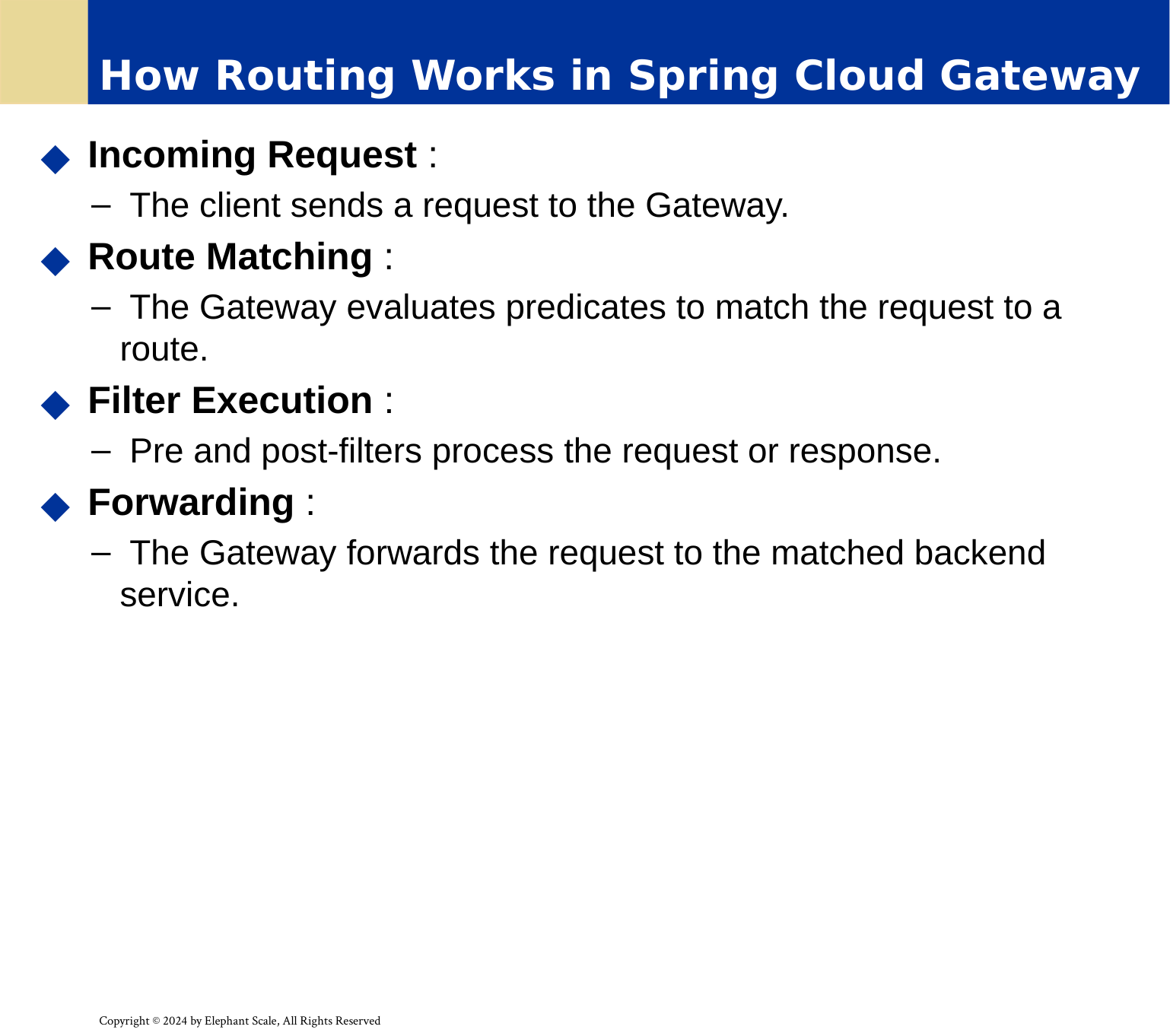

# How Routing Works in Spring Cloud Gateway
 Incoming Request :
 The client sends a request to the Gateway.
 Route Matching :
 The Gateway evaluates predicates to match the request to a route.
 Filter Execution :
 Pre and post-filters process the request or response.
 Forwarding :
 The Gateway forwards the request to the matched backend service.
Copyright © 2024 by Elephant Scale, All Rights Reserved